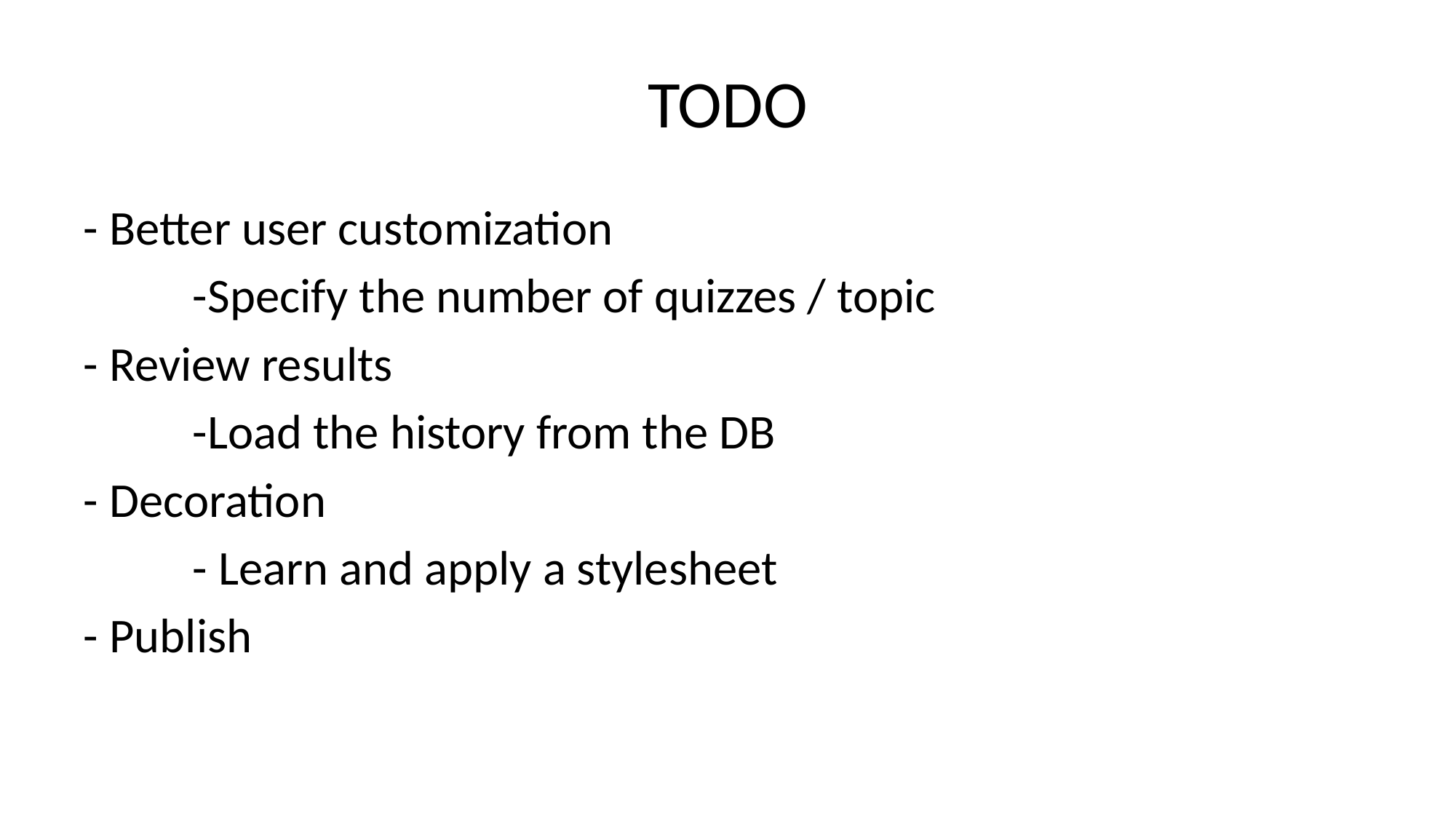

# TODO
- Better user customization
	-Specify the number of quizzes / topic
- Review results
	-Load the history from the DB
- Decoration
	- Learn and apply a stylesheet
- Publish